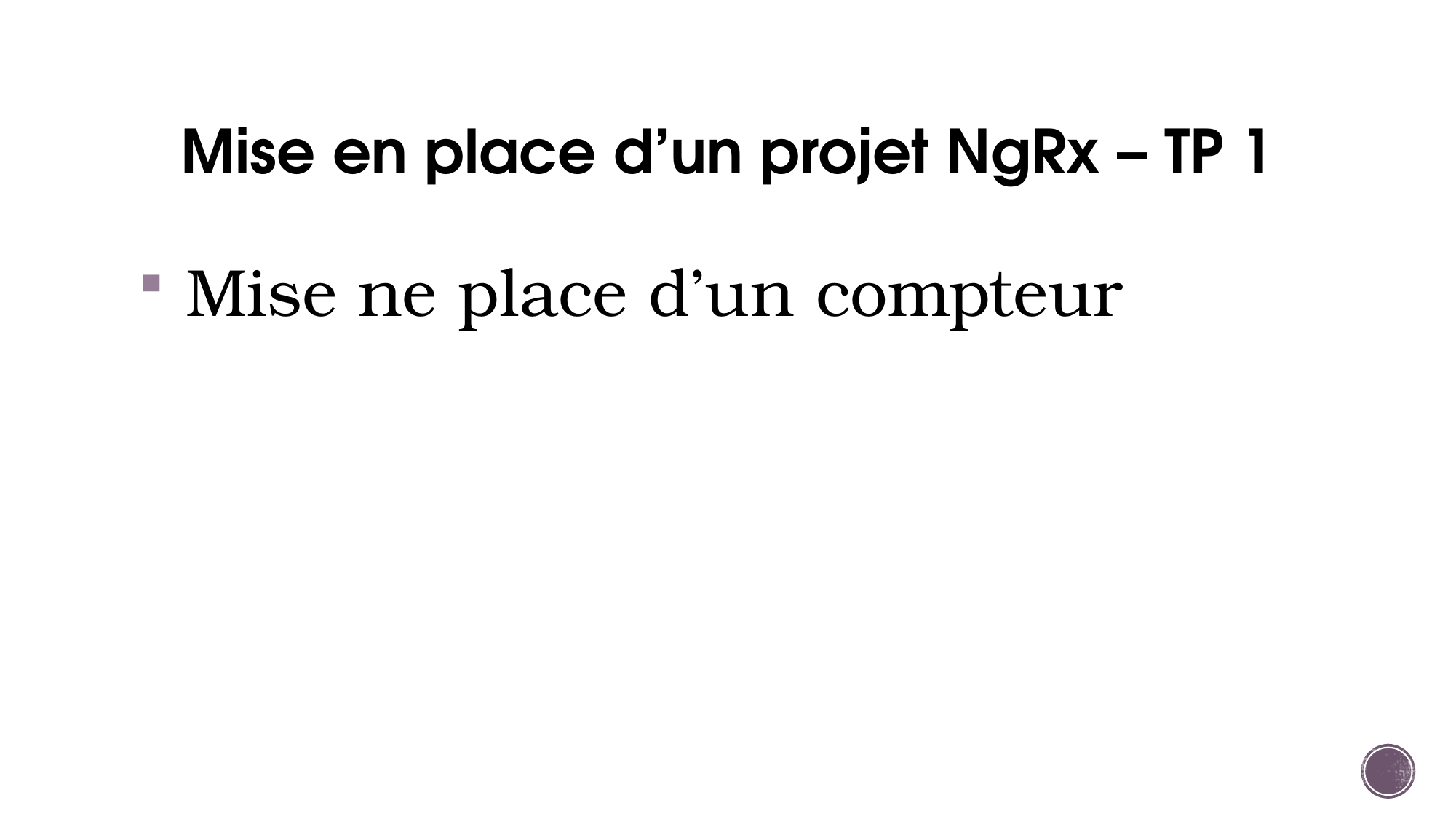

# Mise en place d’un projet NgRx – TP 1
 Mise ne place d’un compteur